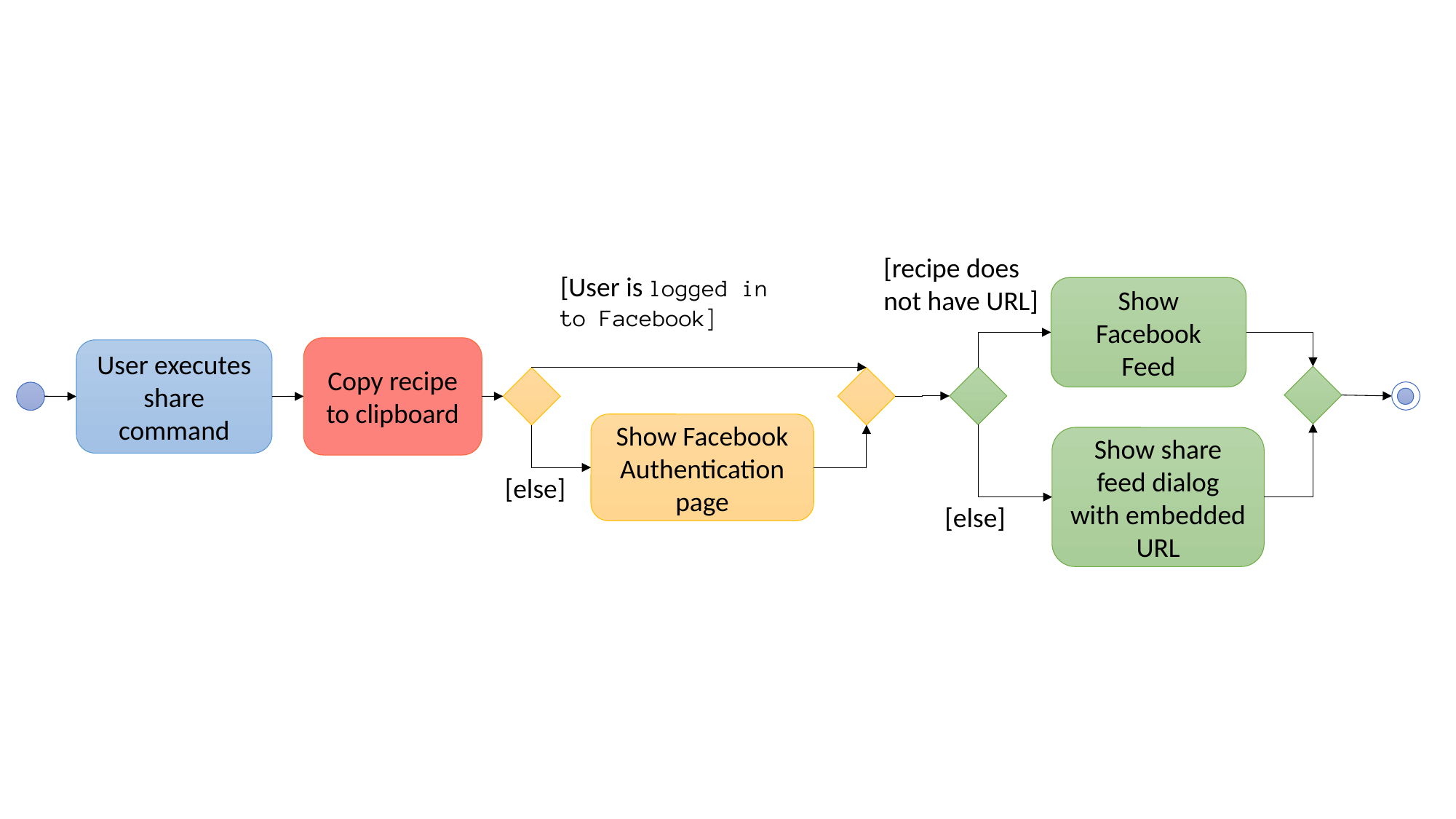

[recipe does not have URL]
[User is logged in to Facebook]
Show Facebook Feed
Copy recipe to clipboard
User executes share command

Show Facebook Authentication page
Show share feed dialog with embedded URL
[else]
[else]